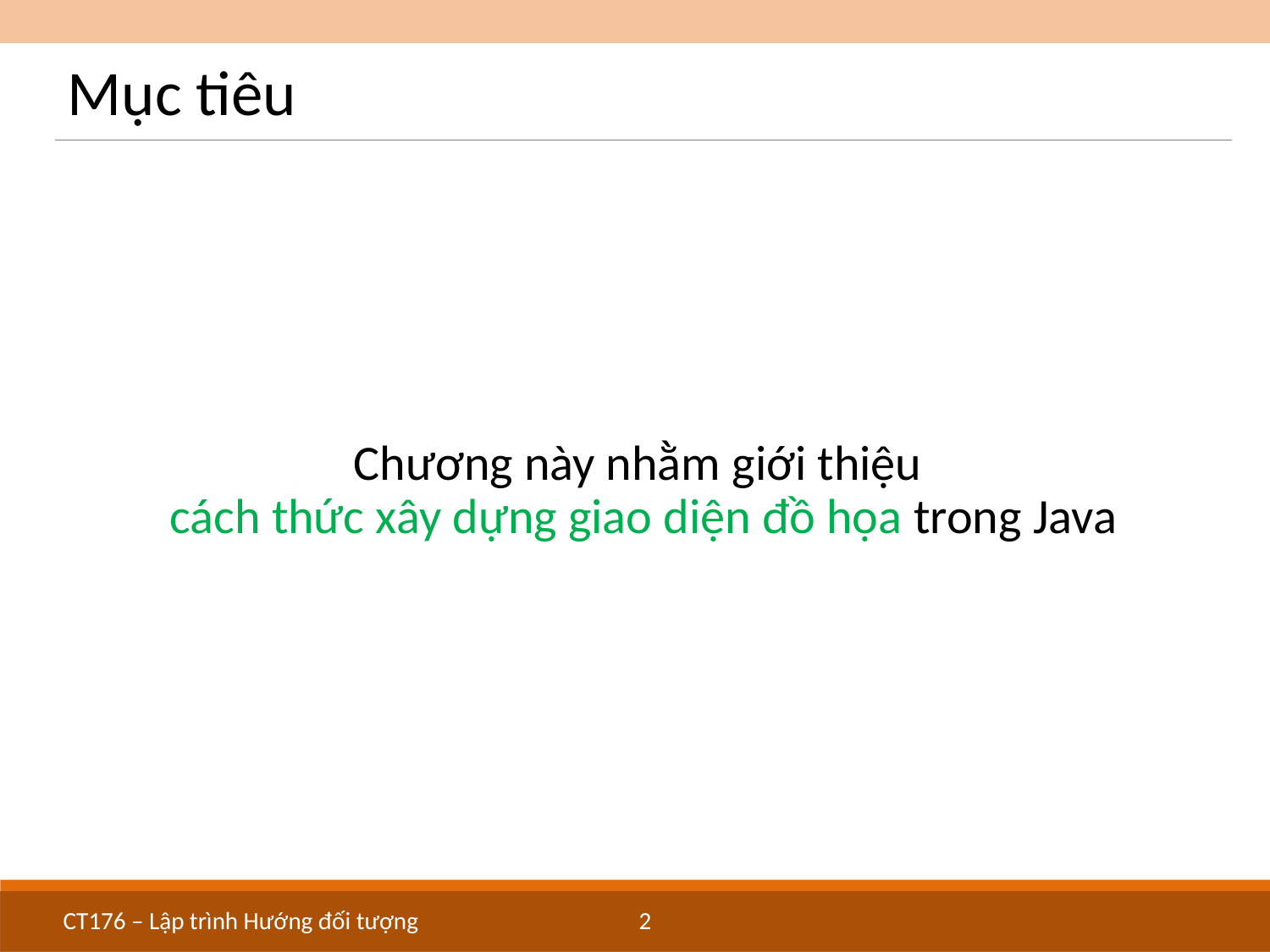

# Mục tiêu
Chương này nhằm giới thiệu
cách thức xây dựng giao diện đồ họa trong Java